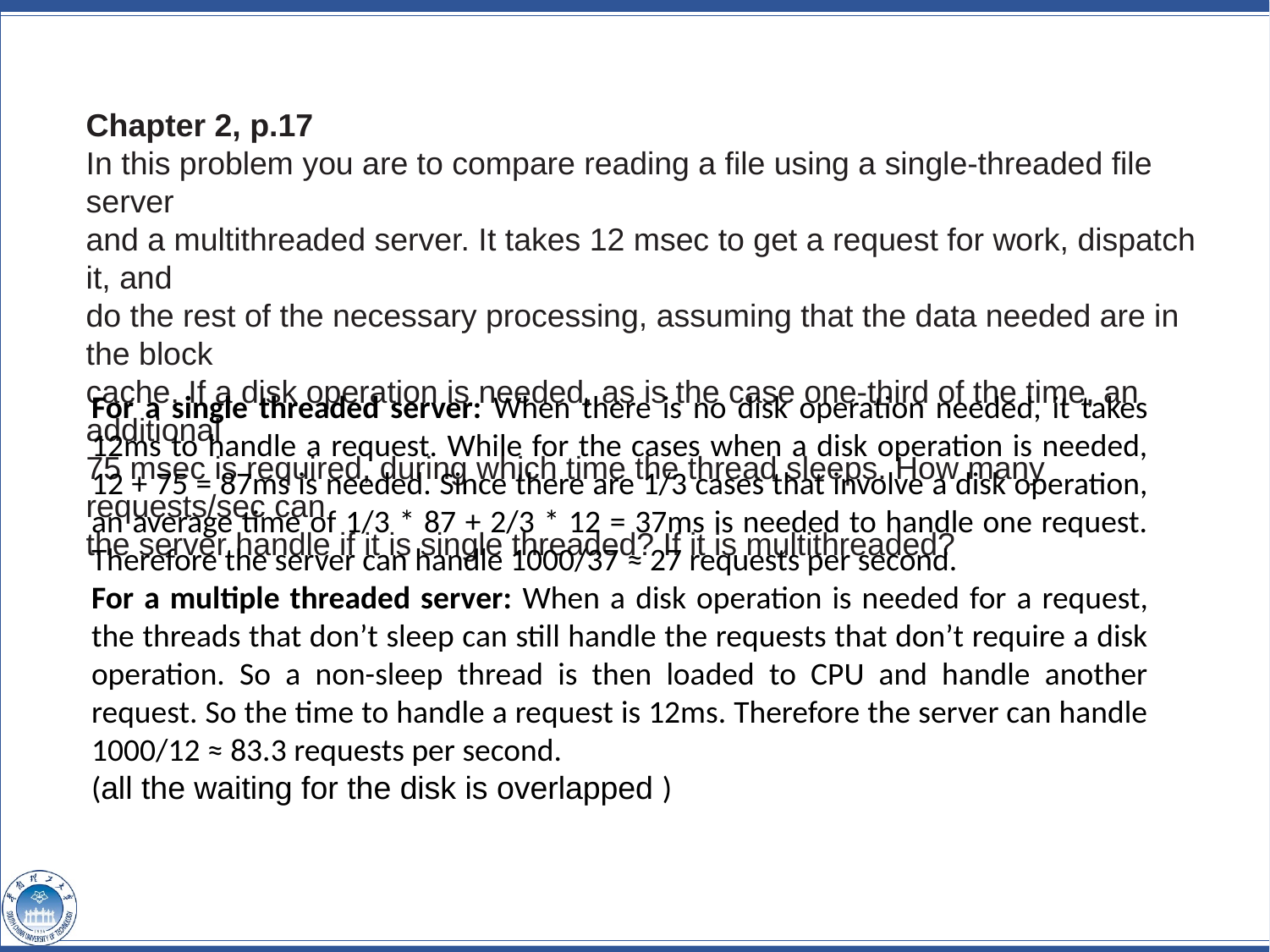

Chapter 2, p.17
In this problem you are to compare reading a file using a single-threaded file server
and a multithreaded server. It takes 12 msec to get a request for work, dispatch it, and
do the rest of the necessary processing, assuming that the data needed are in the block
cache. If a disk operation is needed, as is the case one-third of the time, an additional
75 msec is required, during which time the thread sleeps. How many requests/sec can
the server handle if it is single threaded? If it is multithreaded?
For a single threaded server: When there is no disk operation needed, it takes 12ms to handle a request. While for the cases when a disk operation is needed, 12 + 75 = 87ms is needed. Since there are 1/3 cases that involve a disk operation, an average time of 1/3 * 87 + 2/3 * 12 = 37ms is needed to handle one request. Therefore the server can handle 1000/37 ≈ 27 requests per second.
For a multiple threaded server: When a disk operation is needed for a request, the threads that don’t sleep can still handle the requests that don’t require a disk operation. So a non-sleep thread is then loaded to CPU and handle another request. So the time to handle a request is 12ms. Therefore the server can handle 1000/12 ≈ 83.3 requests per second.
(all the waiting for the disk is overlapped )